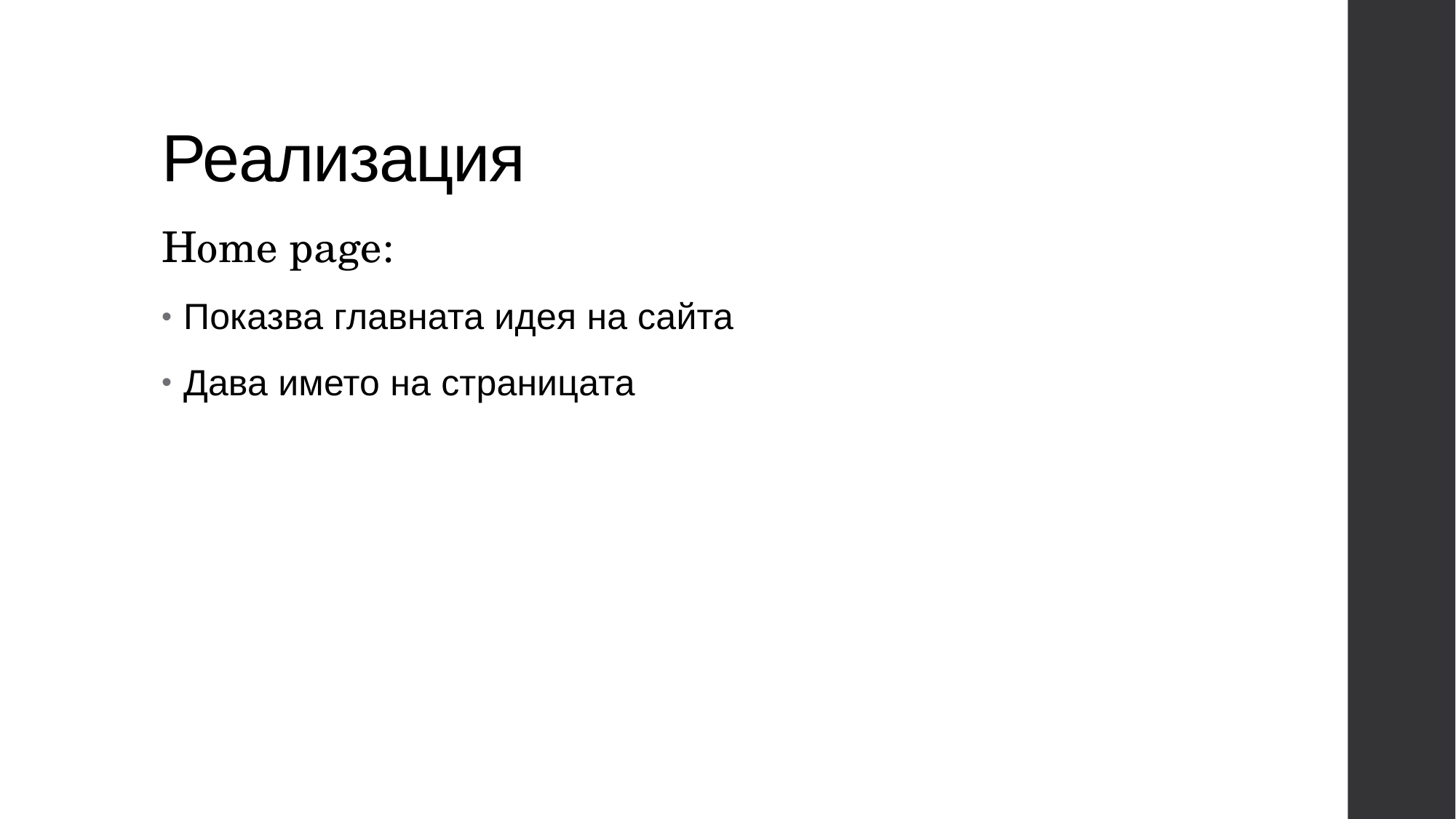

# Реализация
Home page:
Показва главната идея на сайта
Дава името на страницата